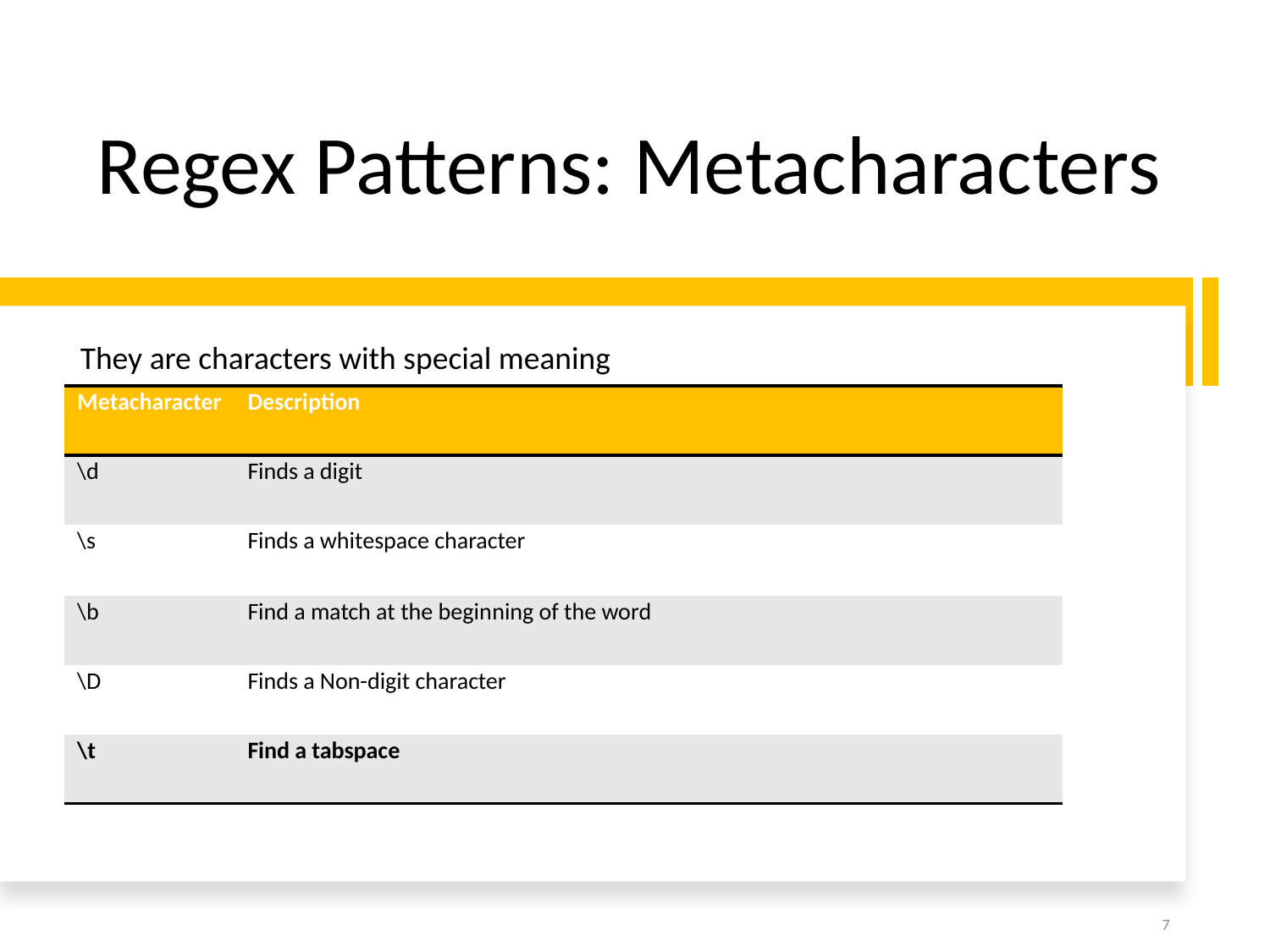

# Regex Patterns: Metacharacters

They are characters with special meaning
| Metacharacter | Description |
| --- | --- |
| \d | Finds a digit |
| \s | Finds a whitespace character |
| \b | Find a match at the beginning of the word |
| \D | Finds a Non-digit character |
| \t | Find a tabspace |
7